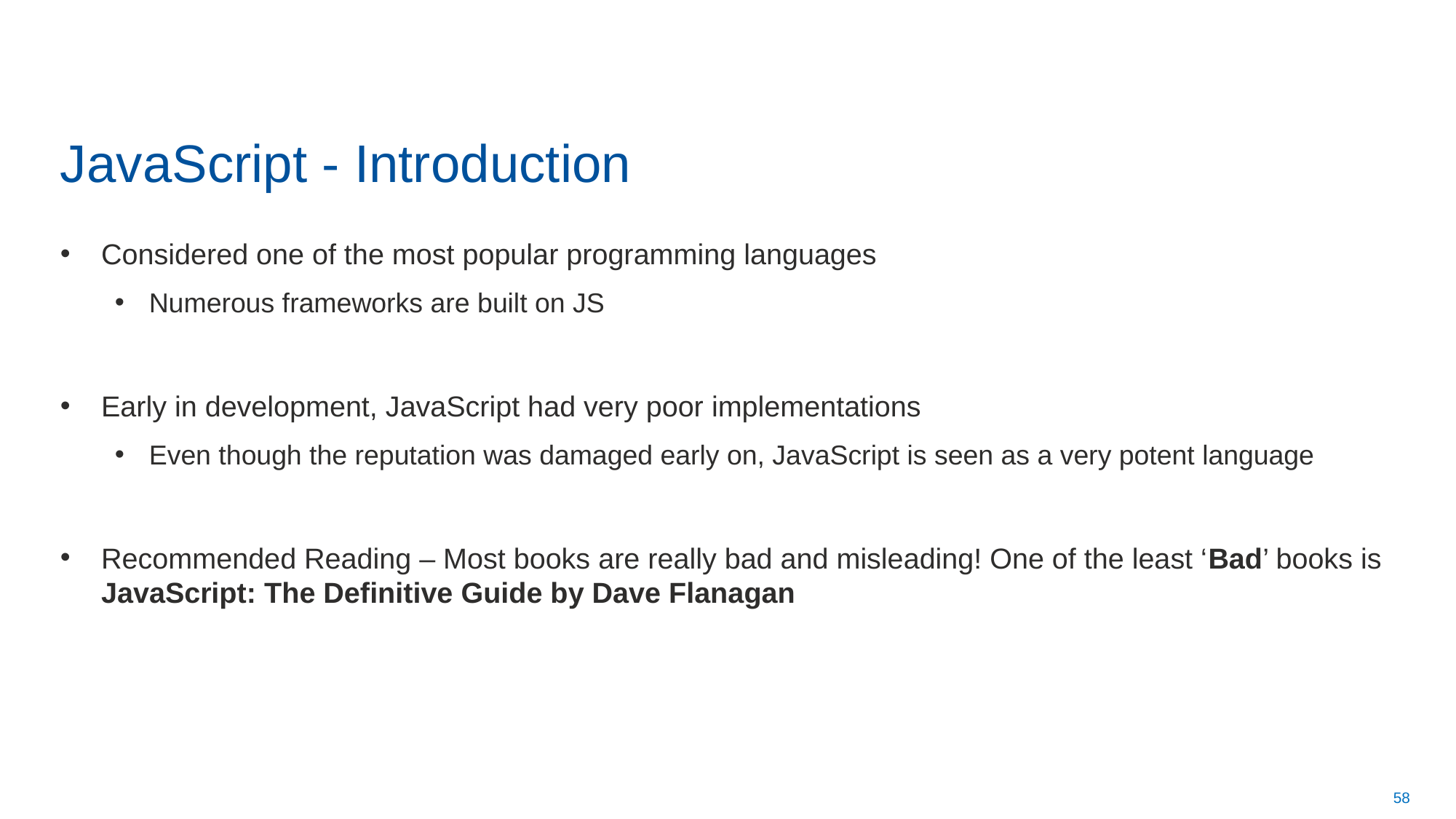

# JavaScript - Introduction
Considered one of the most popular programming languages
Numerous frameworks are built on JS

Early in development, JavaScript had very poor implementations
Even though the reputation was damaged early on, JavaScript is seen as a very potent language

Recommended Reading – Most books are really bad and misleading! One of the least ‘Bad’ books is JavaScript: The Definitive Guide by Dave Flanagan